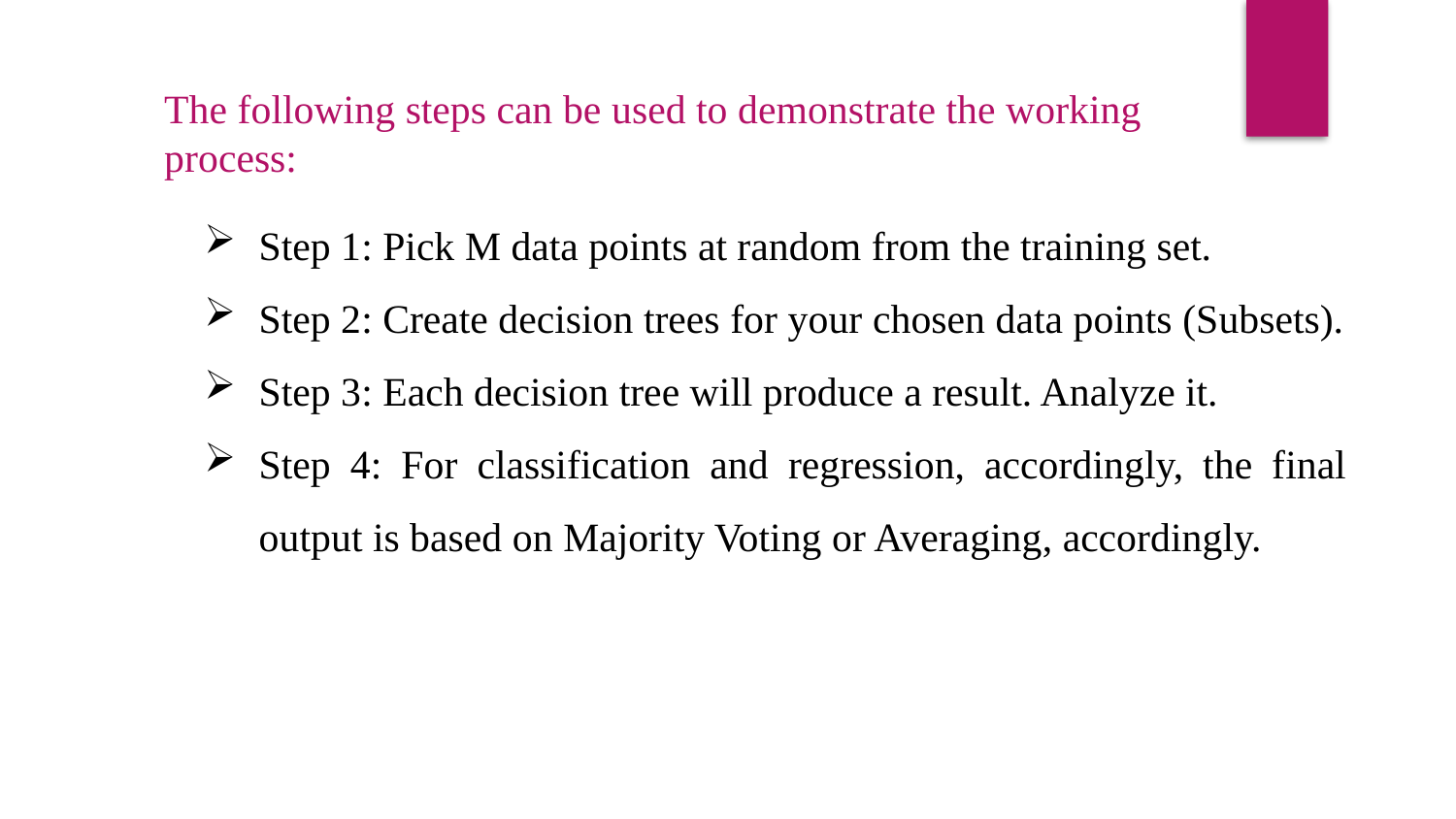

The following steps can be used to demonstrate the working process:
Step 1: Pick M data points at random from the training set.
Step 2: Create decision trees for your chosen data points (Subsets).
Step 3: Each decision tree will produce a result. Analyze it.
Step 4: For classification and regression, accordingly, the final output is based on Majority Voting or Averaging, accordingly.